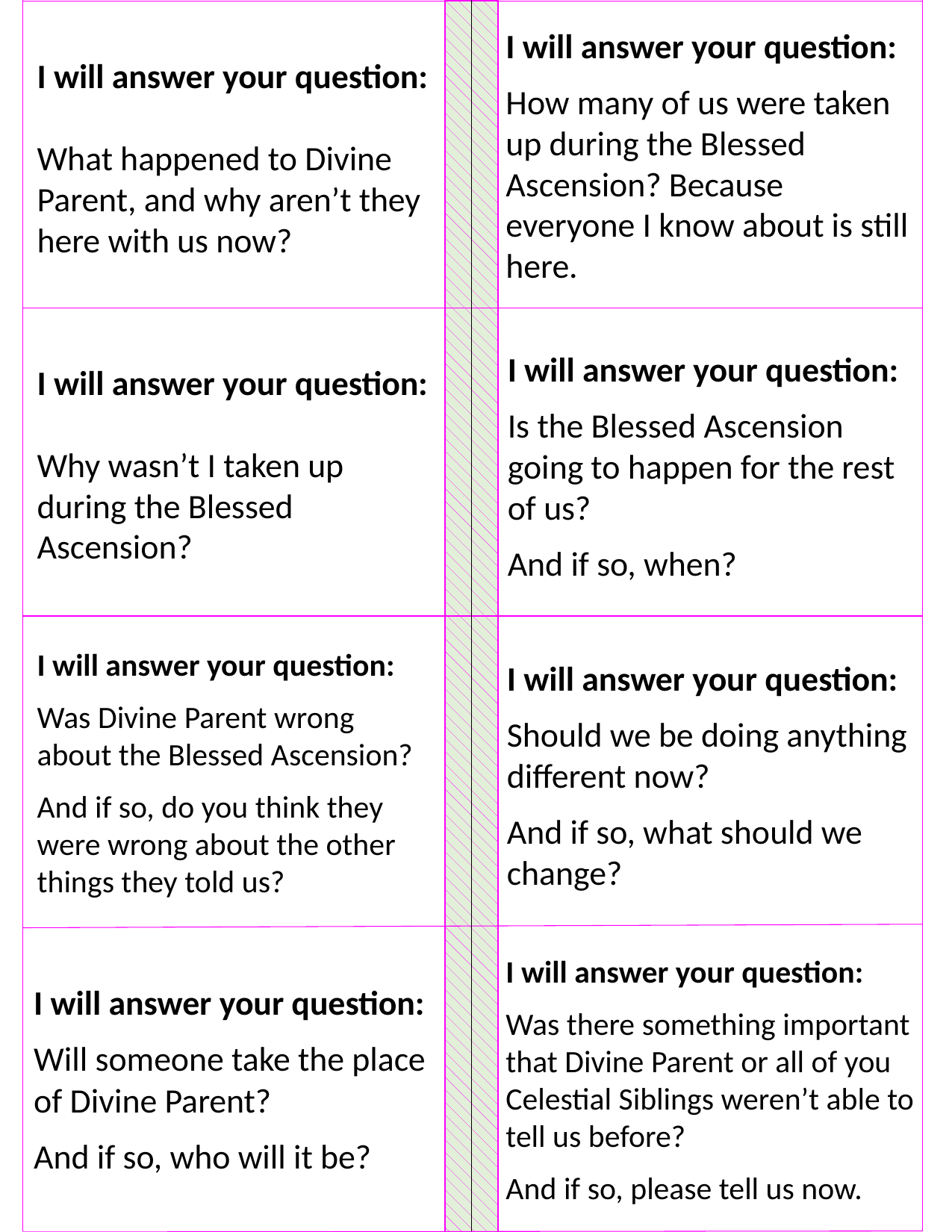

I will answer your question:

How many of us were taken up during the Blessed Ascension? Because everyone I know about is still here.
I will answer your question:

What happened to Divine Parent, and why aren’t they here with us now?
I will answer your question:

Why wasn’t I taken up during the Blessed Ascension?
I will answer your question:

Is the Blessed Ascension going to happen for the rest of us?

And if so, when?
I will answer your question:

Should we be doing anything different now?

And if so, what should we change?
I will answer your question:

Was Divine Parent wrong about the Blessed Ascension?

And if so, do you think they were wrong about the other things they told us?
I will answer your question:

Will someone take the place of Divine Parent?

And if so, who will it be?
I will answer your question:

Was there something important that Divine Parent or all of you Celestial Siblings weren’t able to tell us before?
And if so, please tell us now.